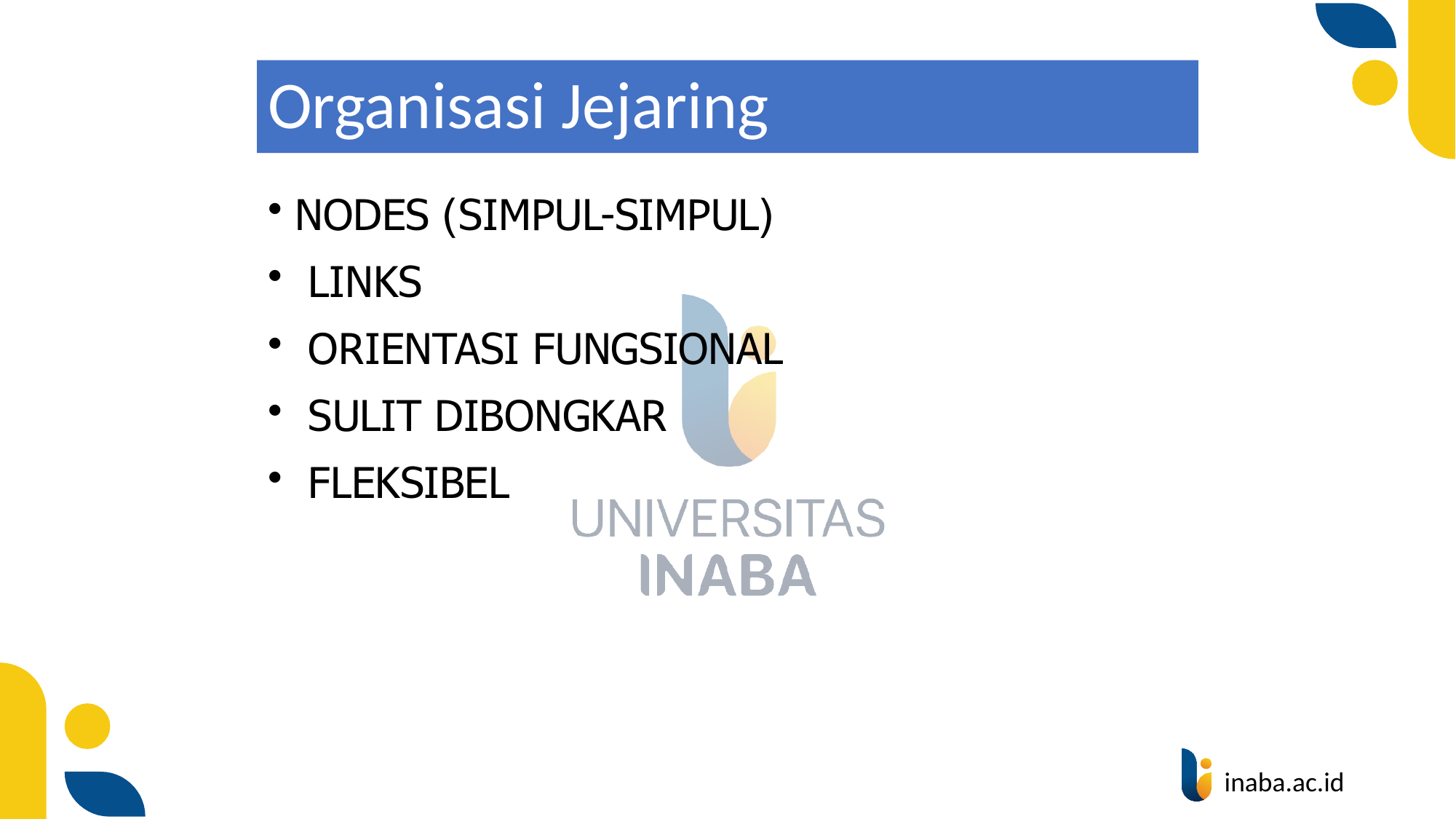

# Organisasi Jejaring
NODES (SIMPUL-SIMPUL)
 LINKS
 ORIENTASI FUNGSIONAL
 SULIT DIBONGKAR
 FLEKSIBEL